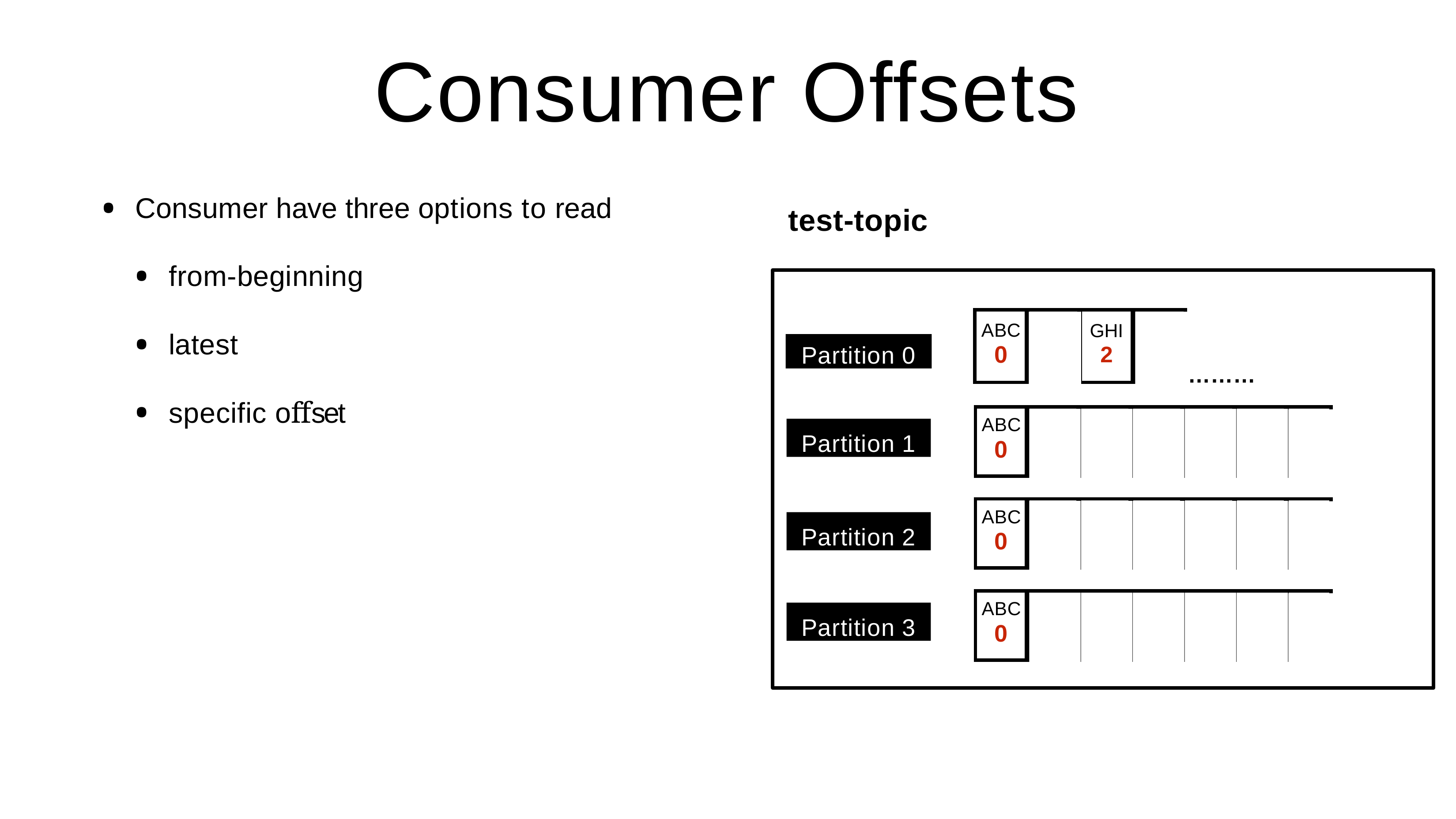

# Consumer Offsets
•
Consumer have three options to read
test-topic
•
•
•
from-beginning

| ABC 0 | DEF 1 | GHI 2 | JKL 3 |
| --- | --- | --- | --- |

latest
Partition 0
………
specific offset
| ABC 0 | DEF 1 | GHI 2 | JKL 3 | BOB 4 | DAD 5 | KIM 6 |
| --- | --- | --- | --- | --- | --- | --- |

Partition 1
| ABC 0 | DEF 1 | GHI 2 | JKL 3 | BOB 4 | DAD 5 | KIM 6 |
| --- | --- | --- | --- | --- | --- | --- |

Partition 2
| ABC 0 | DEF 1 | GHI 2 | JKL 3 | BOB 4 | DAD 5 | KIM 6 |
| --- | --- | --- | --- | --- | --- | --- |

Partition 3